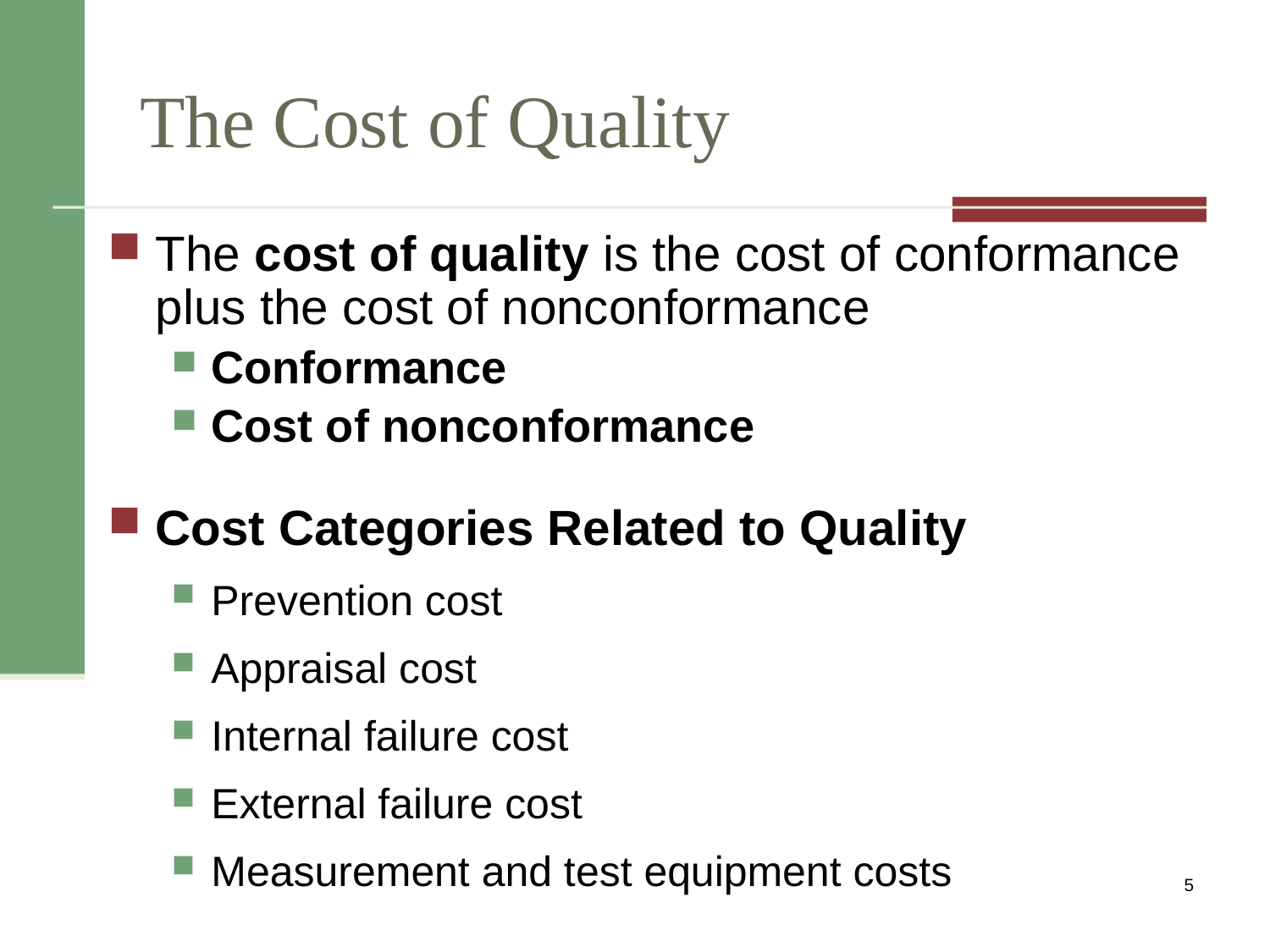

# The Cost of Quality
The cost of quality is the cost of conformance plus the cost of nonconformance
Conformance
Cost of nonconformance

Cost Categories Related to Quality
Prevention cost
Appraisal cost
Internal failure cost
External failure cost
Measurement and test equipment costs

5